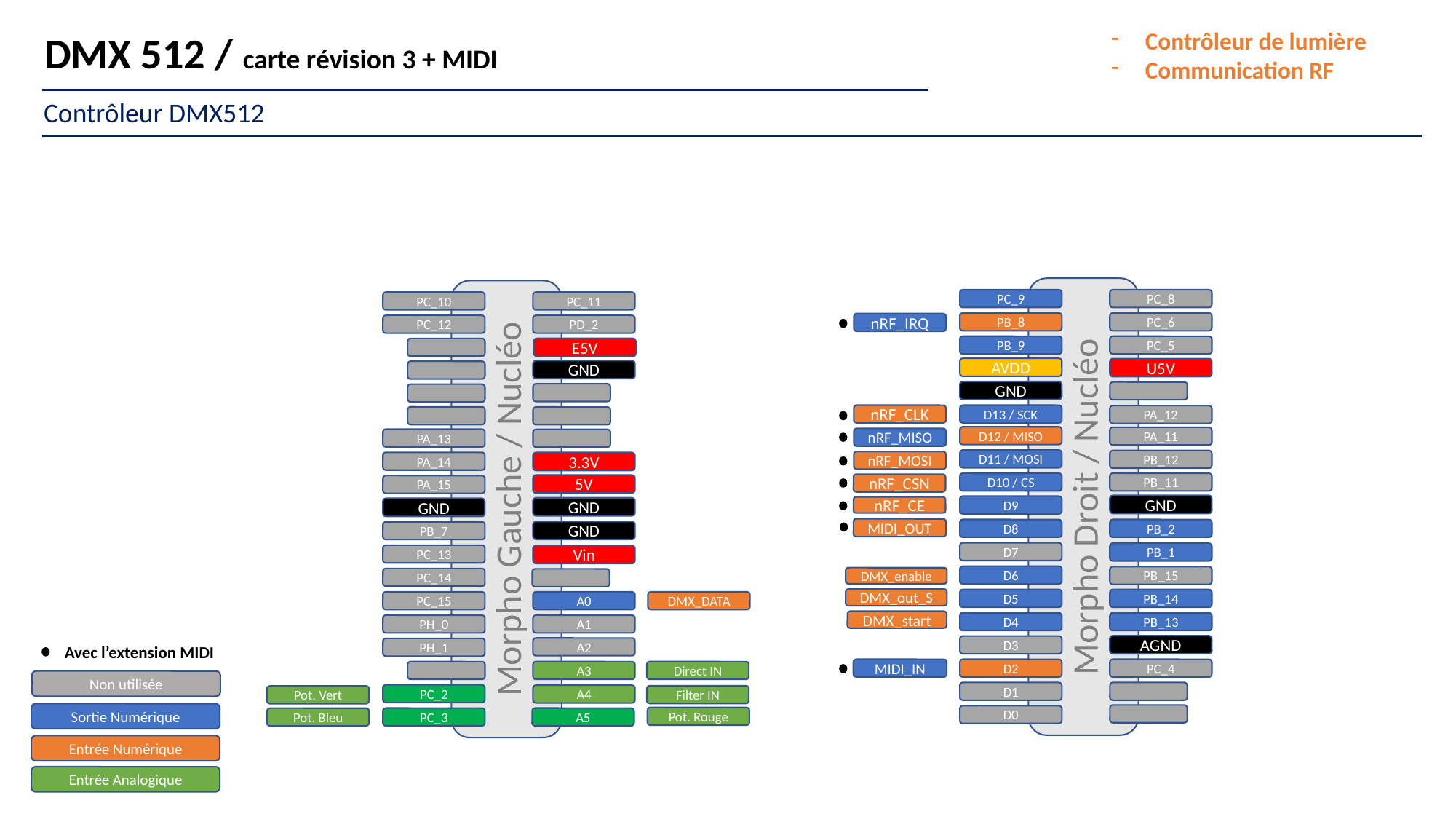

DMX 512 / carte révision 3 + MIDI
Contrôleur de lumière
Communication RF
Contrôleur DMX512
Morpho Droit / Nucléo
Morpho Gauche / Nucléo
PC_9
PC_8
PC_10
PC_11
PB_8
PC_6
nRF_IRQ
PC_12
PD_2

PB_9
PC_5
E5V

AVDD
U5V
GND

GND

nRF_CLK
D13 / SCK
PA_12

D12 / MISO
PA_11
nRF_MISO
PA_13

D11 / MOSI
PB_12
nRF_MOSI
PA_14
3.3V

D10 / CS
PB_11
nRF_CSN
5V
PA_15

GND
D9
nRF_CE
GND
GND

MIDI_OUT
D8
PB_2
GND
PB_7

D7
PB_1
PC_13
Vin
D6
PB_15
DMX_enable
PC_14

DMX_out_S
D5
PB_14
PC_15
A0
DMX_DATA
DMX_start
D4
PB_13
PH_0
A1
AGND
D3
Avec l’extension MIDI
A2
PH_1

MIDI_IN
D2
PC_4

A3
Direct IN

Non utilisée
D1

PC_2
A4
Filter IN
Pot. Vert
Sortie Numérique

D0
Pot. Rouge
PC_3
A5
Pot. Bleu
Entrée Numérique
Entrée Analogique